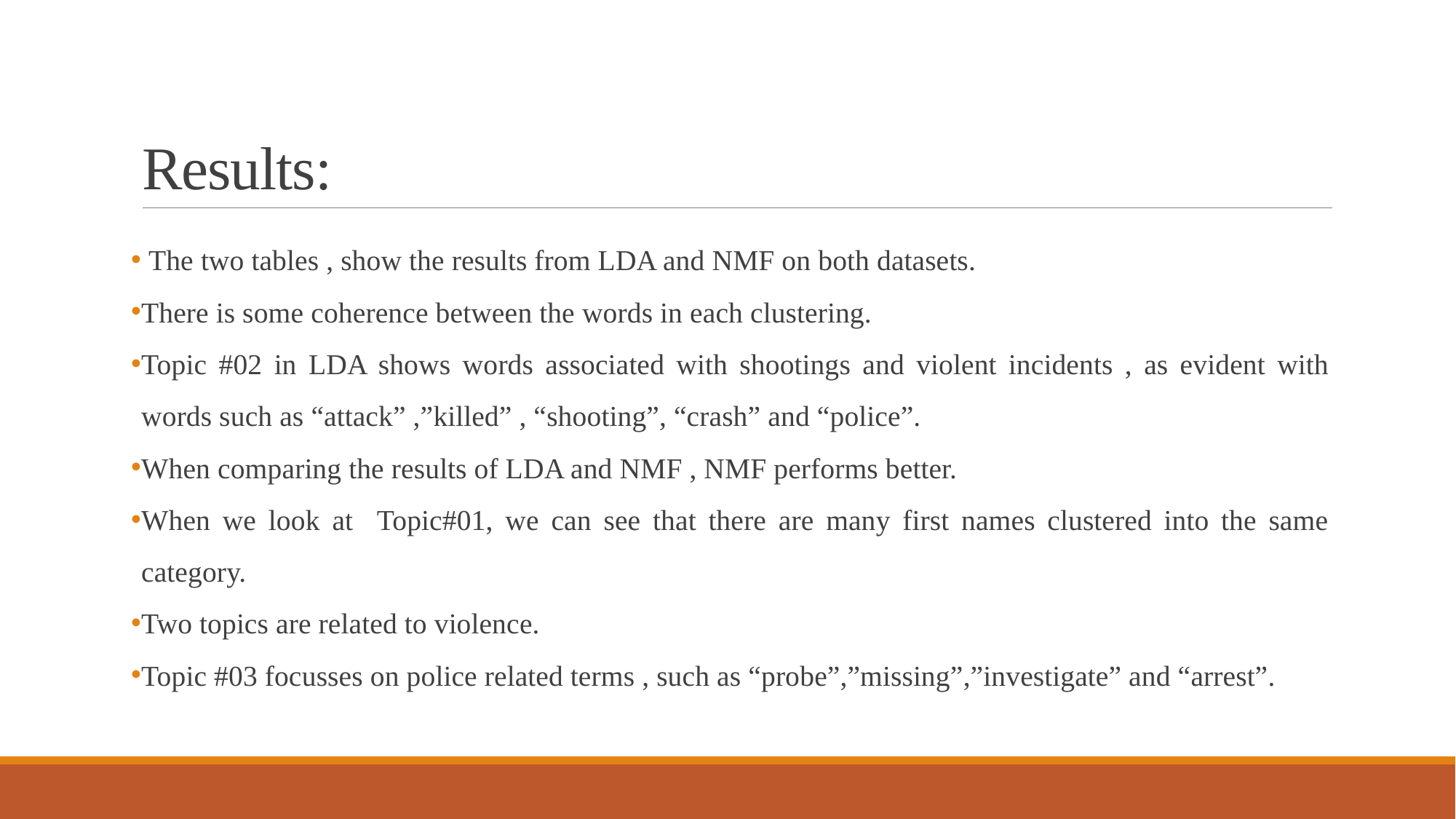

# Results:
 The two tables , show the results from LDA and NMF on both datasets.
There is some coherence between the words in each clustering.
Topic #02 in LDA shows words associated with shootings and violent incidents , as evident with words such as “attack” ,”killed” , “shooting”, “crash” and “police”.
When comparing the results of LDA and NMF , NMF performs better.
When we look at  Topic#01, we can see that there are many first names clustered into the same category.
Two topics are related to violence.
Topic #03 focusses on police related terms , such as “probe”,”missing”,”investigate” and “arrest”.